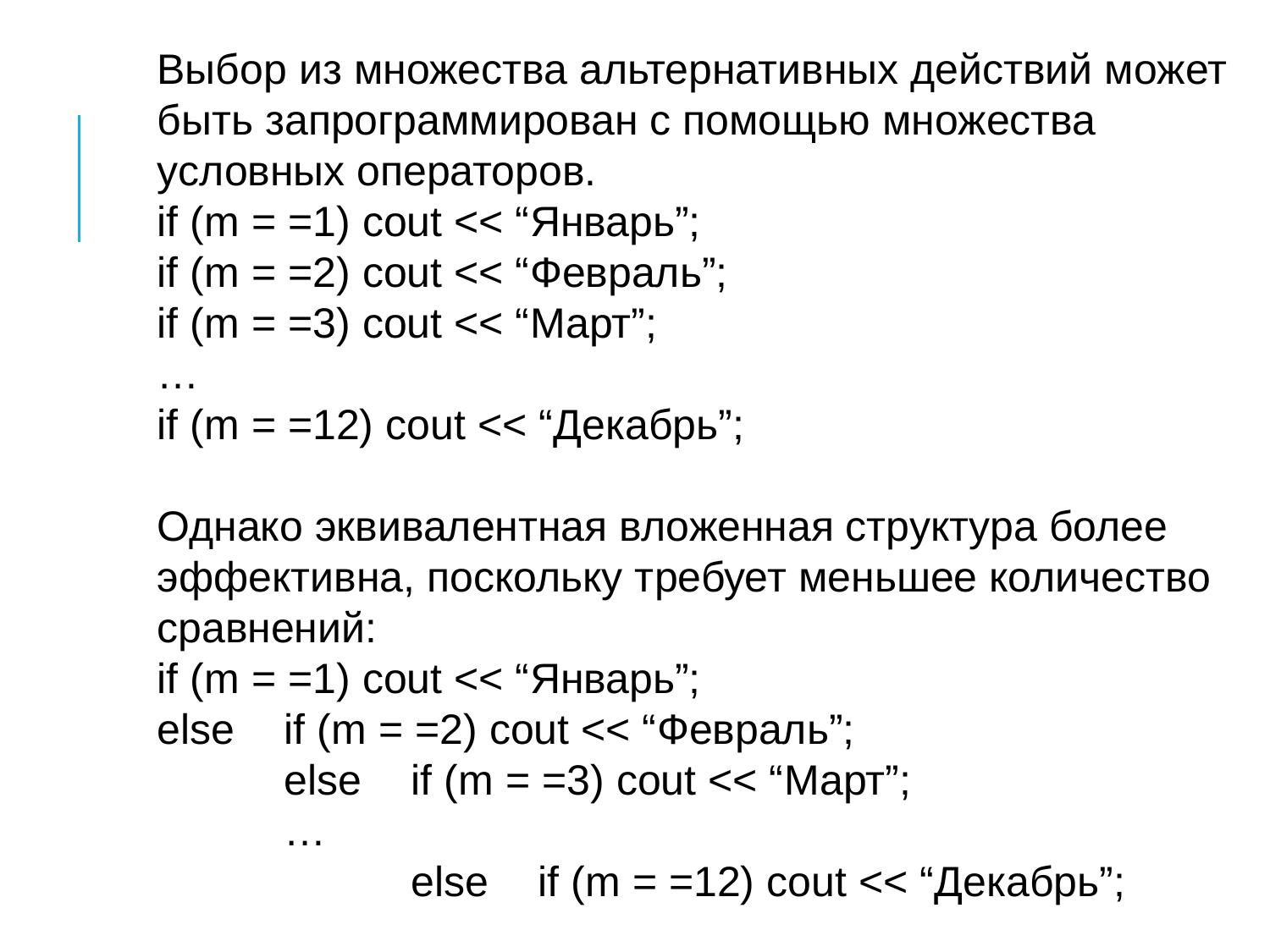

Выбор из множества альтернативных действий может быть запрограммирован с помощью множества условных операторов.
if (m = =1) cout << “Январь”;
if (m = =2) cout << “Февраль”;
if (m = =3) cout << “Март”;
…
if (m = =12) cout << “Декабрь”;

Однако эквивалентная вложенная структура более эффективна, поскольку требует меньшее количество сравнений:
if (m = =1) cout << “Январь”;
else	if (m = =2) cout << “Февраль”;
	else	if (m = =3) cout << “Март”;
	…
		else	if (m = =12) cout << “Декабрь”;